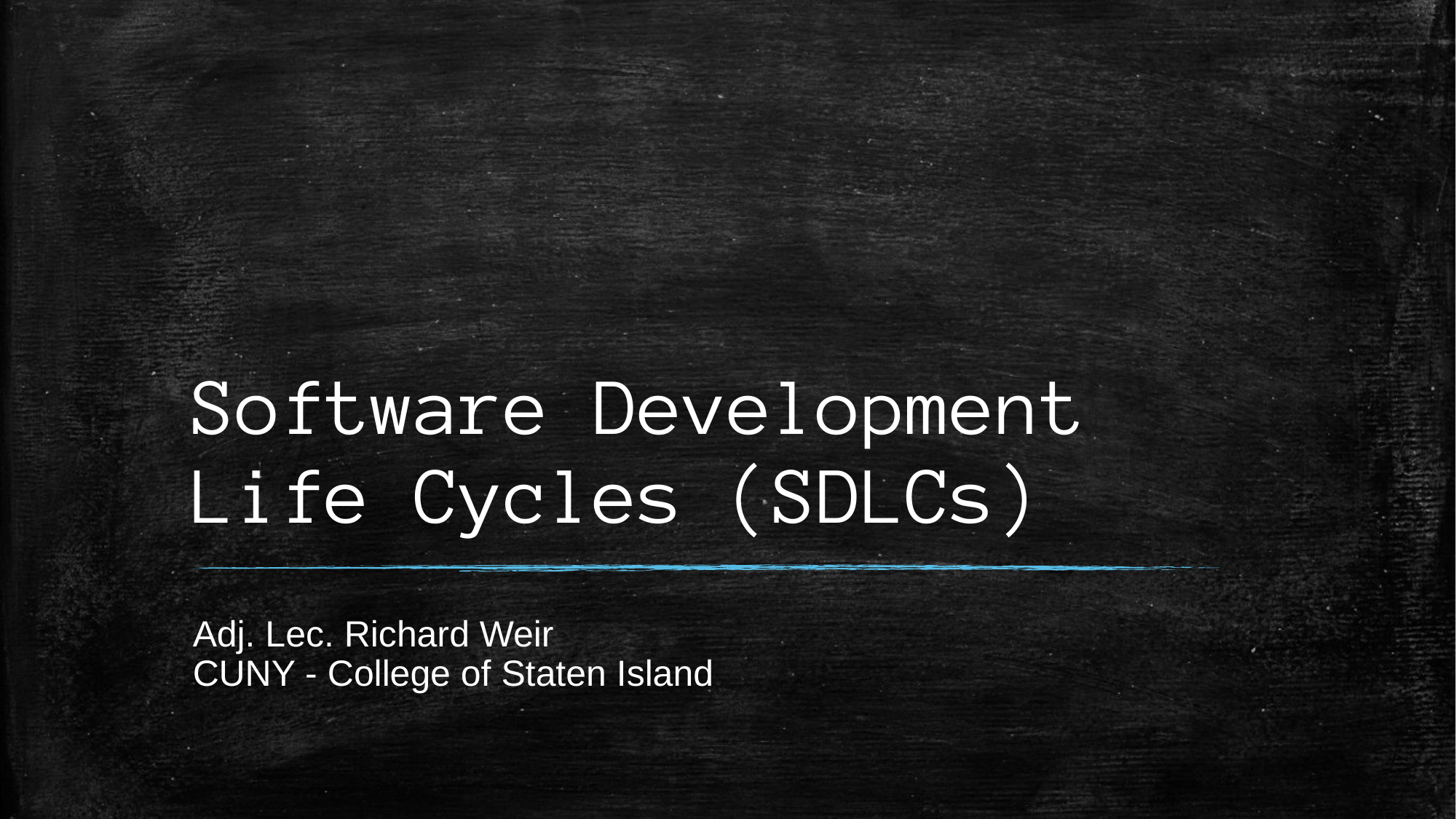

# Software Development Life Cycles (SDLCs)
Adj. Lec. Richard Weir
CUNY - College of Staten Island